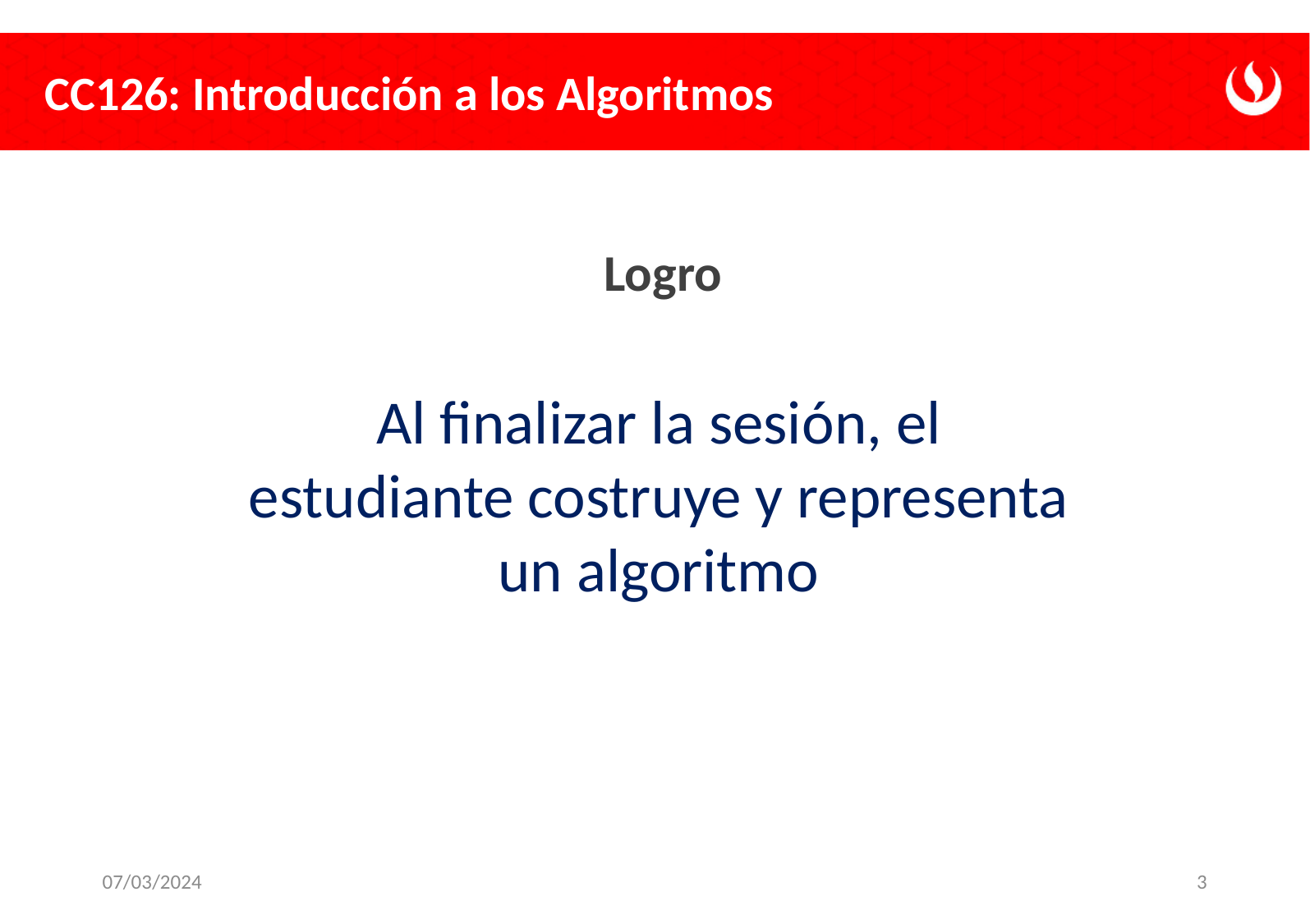

Logro
Al finalizar la sesión, el estudiante costruye y representa un algoritmo
07/03/2024
3